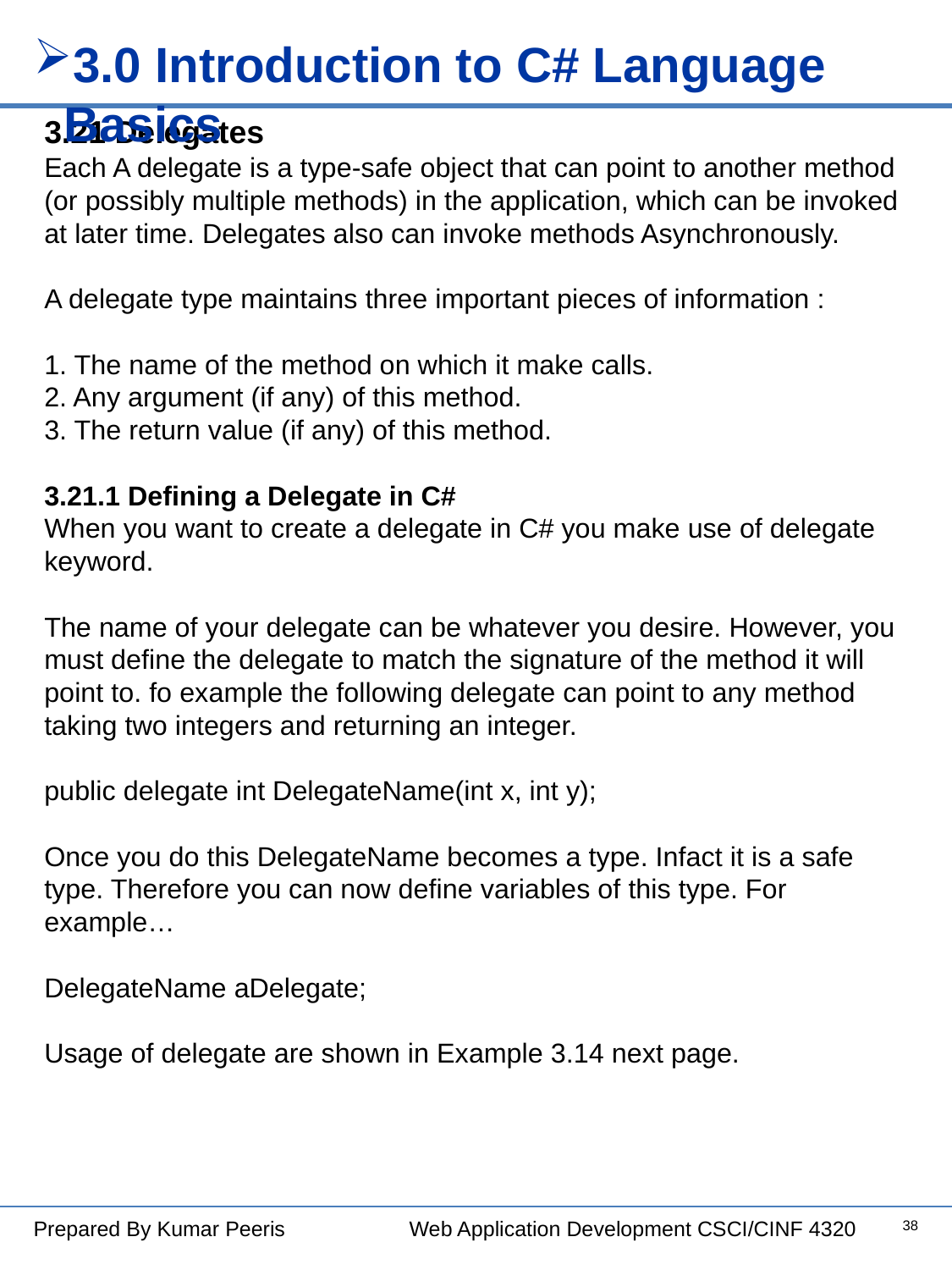

3.0 Introduction to C# Language Basics
3.21 Delegates
Each A delegate is a type-safe object that can point to another method (or possibly multiple methods) in the application, which can be invoked at later time. Delegates also can invoke methods Asynchronously.

A delegate type maintains three important pieces of information :

1. The name of the method on which it make calls.
2. Any argument (if any) of this method.
3. The return value (if any) of this method.

3.21.1 Defining a Delegate in C#
When you want to create a delegate in C# you make use of delegate
keyword.

The name of your delegate can be whatever you desire. However, you must define the delegate to match the signature of the method it will point to. fo example the following delegate can point to any method taking two integers and returning an integer.

public delegate int DelegateName(int x, int y);

Once you do this DelegateName becomes a type. Infact it is a safe type. Therefore you can now define variables of this type. For example…

DelegateName aDelegate;

Usage of delegate are shown in Example 3.14 next page.
38
Prepared By Kumar Peeris                     Web Application Development CSCI/CINF 4320